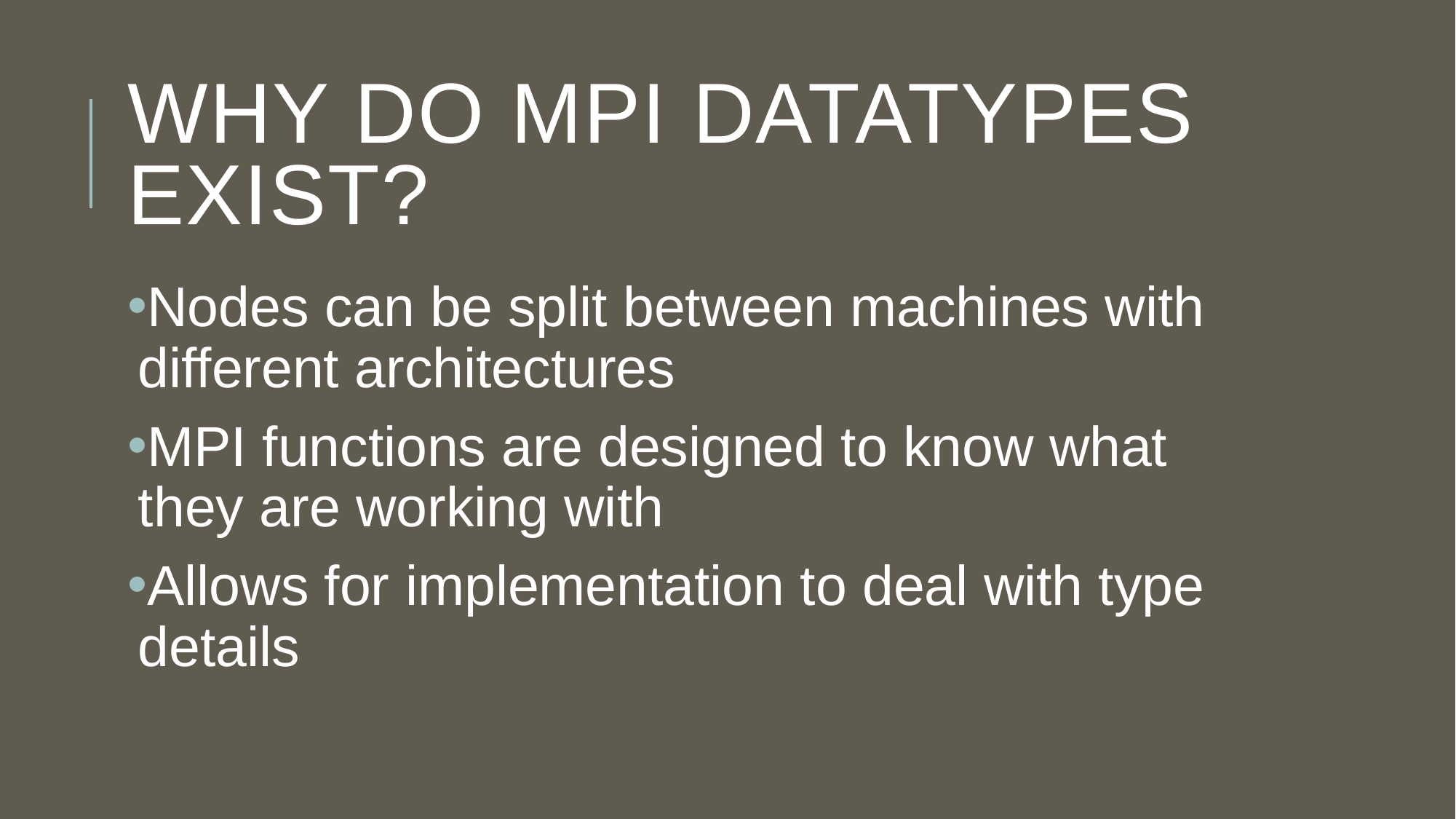

# why do mpi datatypes exist?
Nodes can be split between machines with different architectures
MPI functions are designed to know what they are working with
Allows for implementation to deal with type details